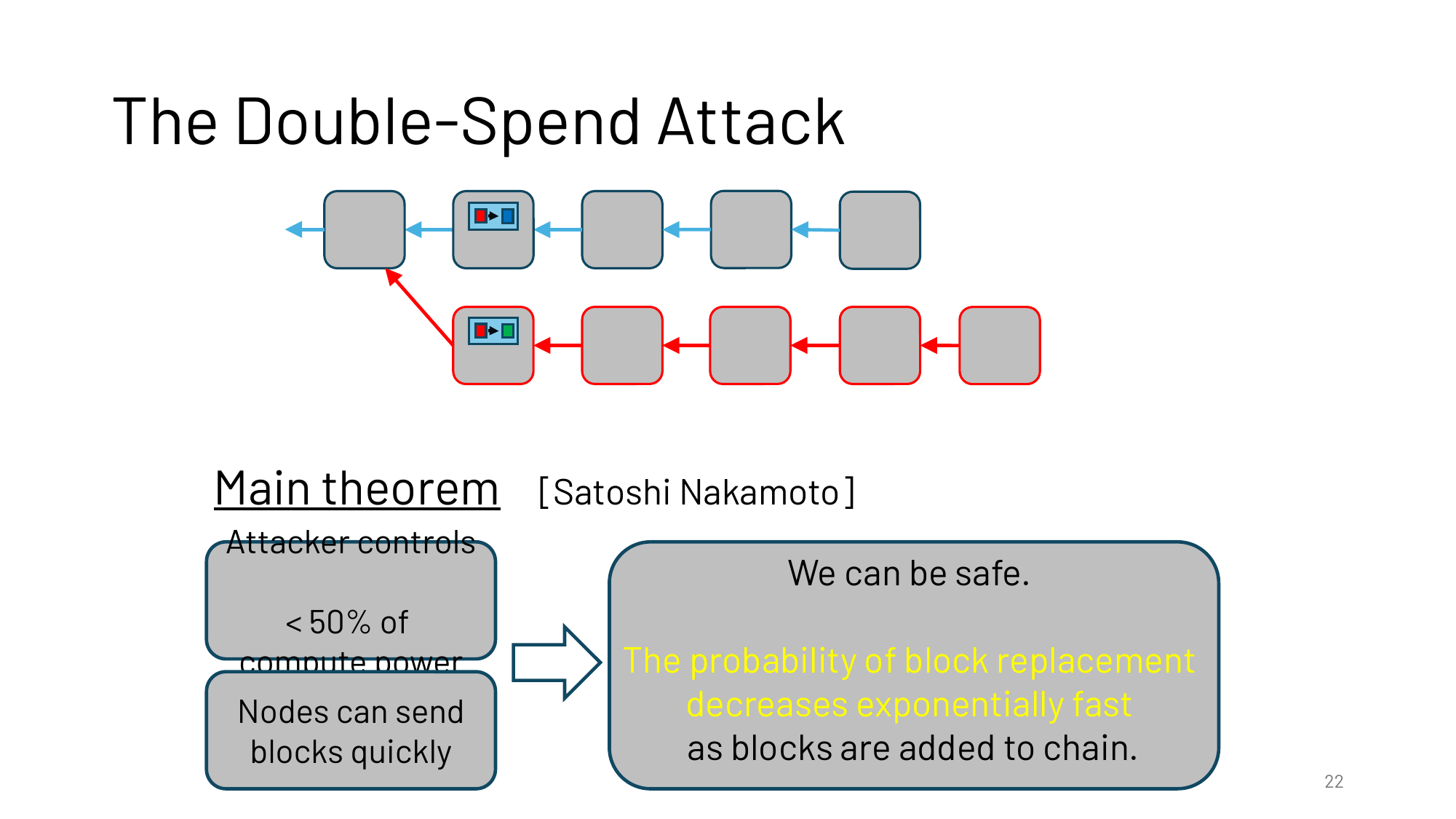

# The Double-Spend Attack

Main theorem    [Satoshi Nakamoto]
Attacker controls
< 50% of
compute power

We can be safe.

The probability of block replacement decreases exponentially fast
 as blocks are added to chain.

Nodes can send blocks quickly
22